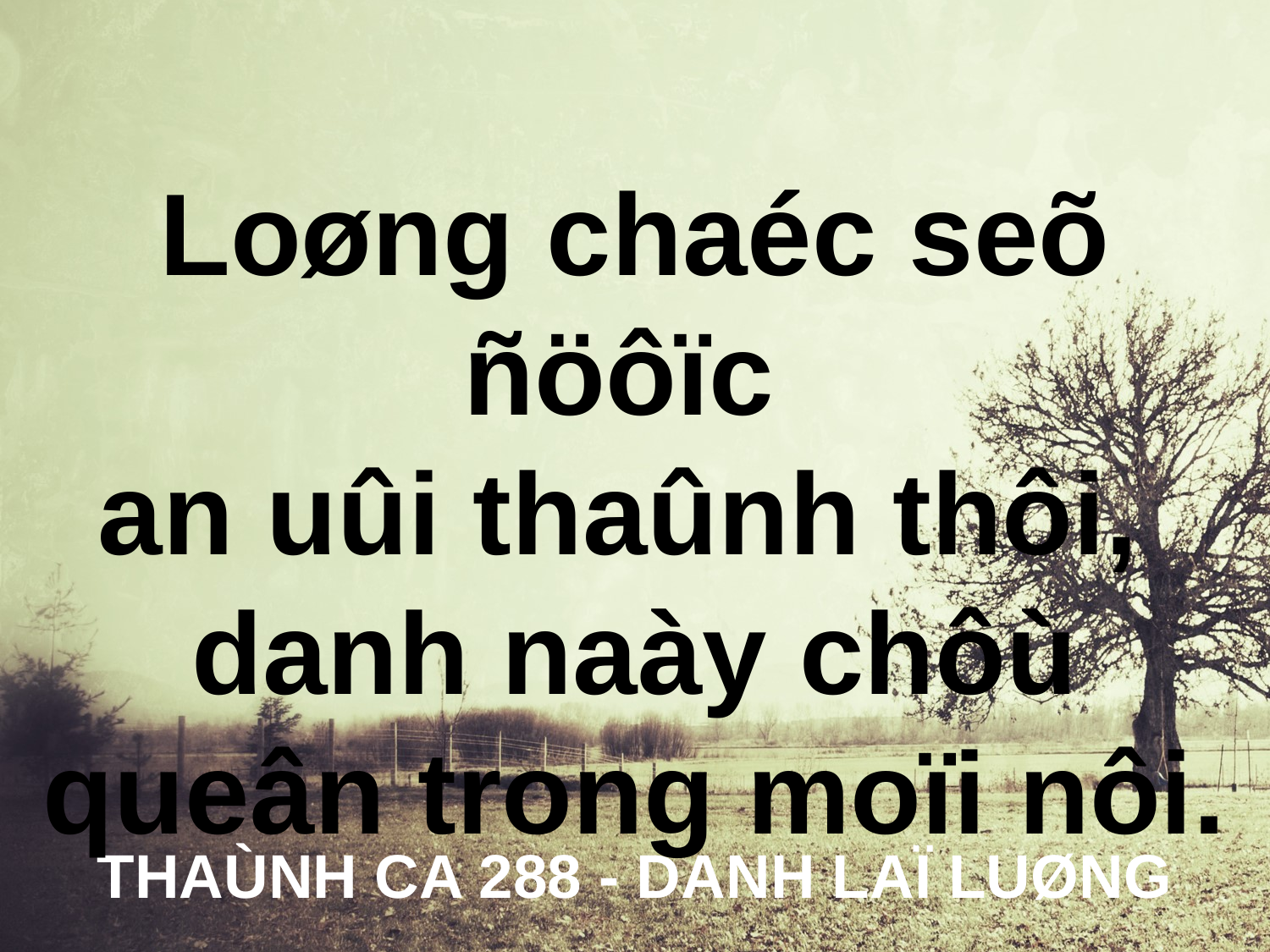

Loøng chaéc seõ ñöôïc
an uûi thaûnh thôi,
danh naày chôù queân trong moïi nôi.
THAÙNH CA 288 - DANH LAÏ LUØNG